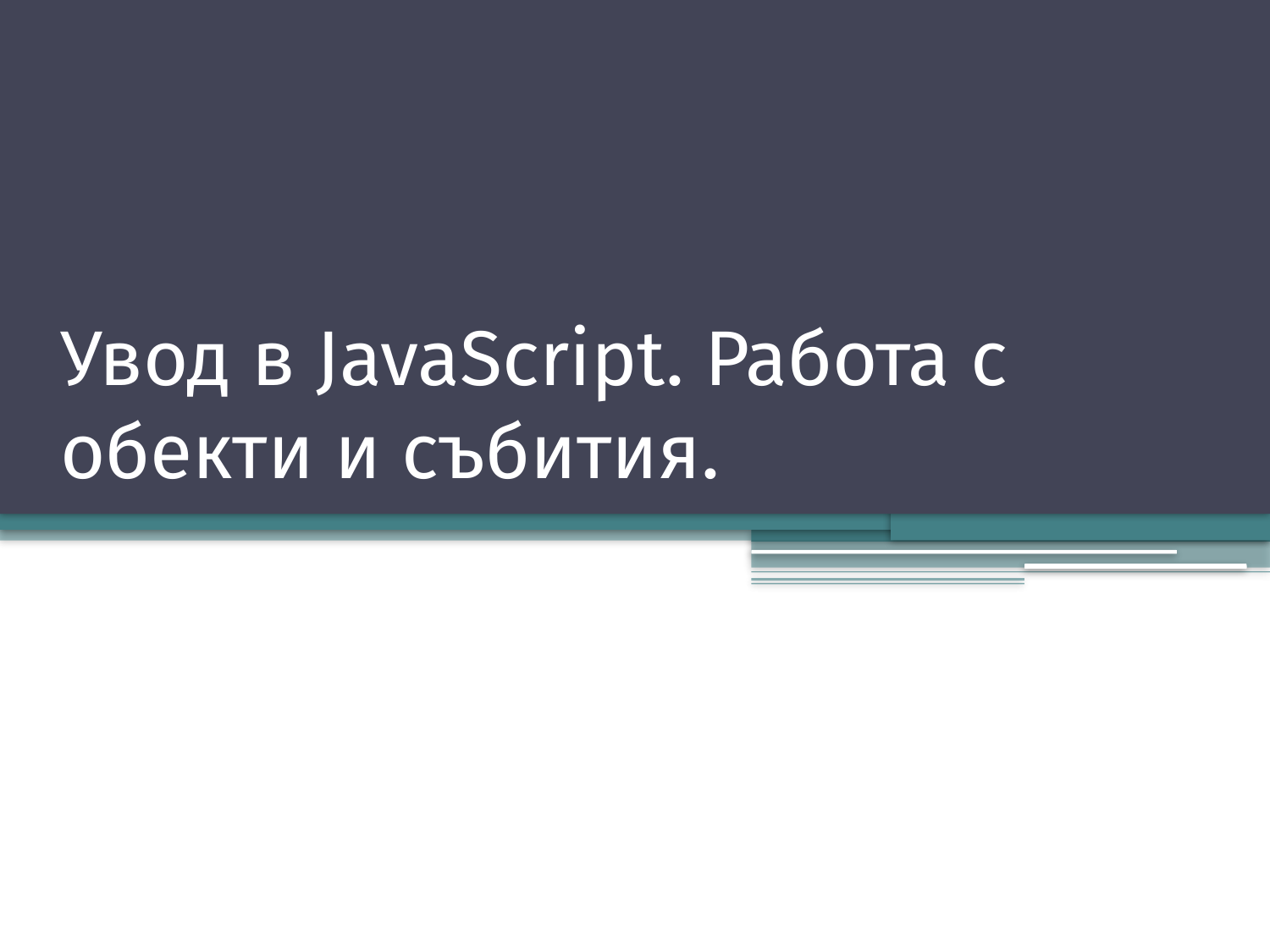

# Увод в JavaScript. Работа с обекти и събития.